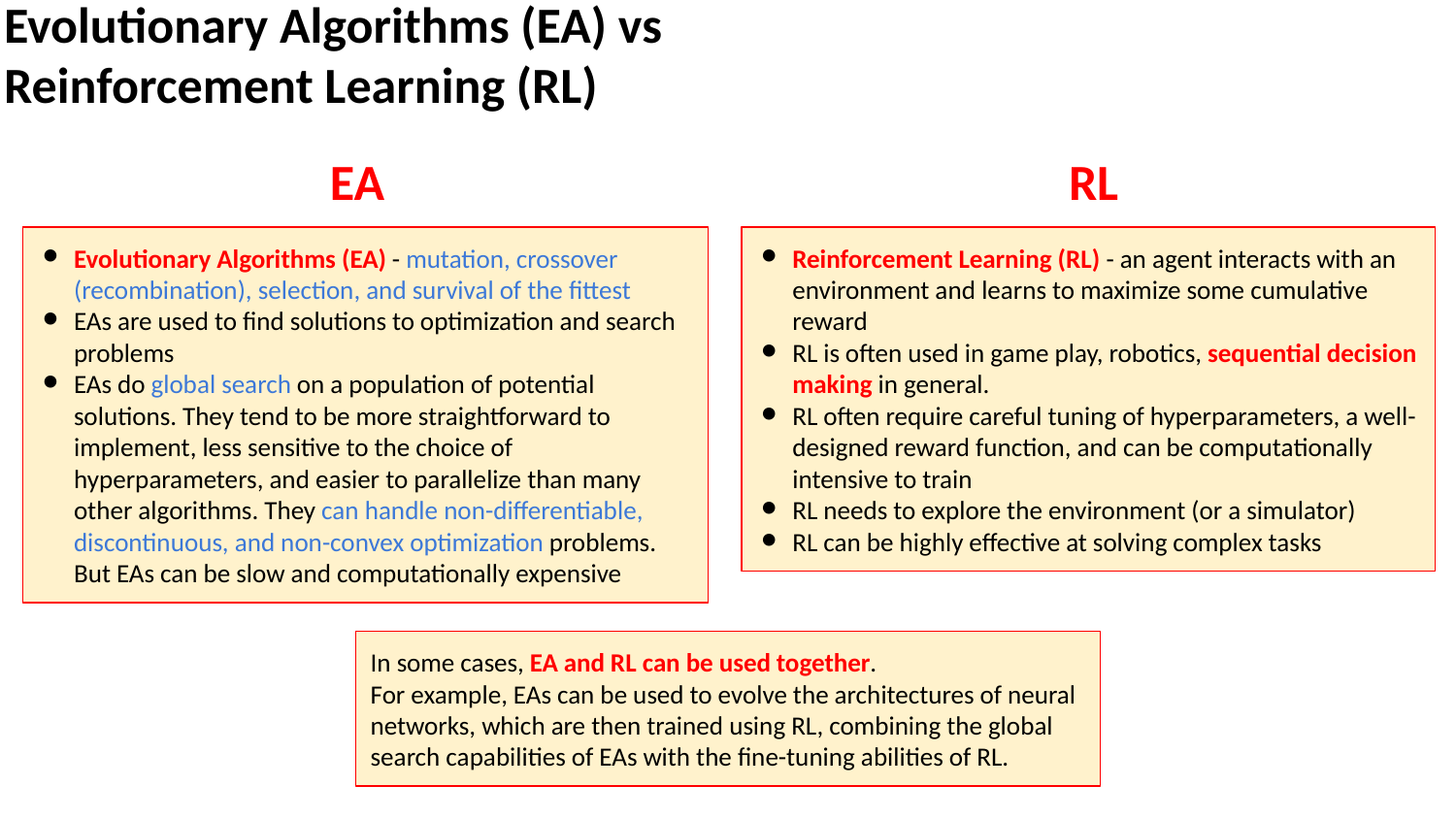

Evolutionary Algorithms (EA) vs Reinforcement Learning (RL)
EA
RL
Evolutionary Algorithms (EA) - mutation, crossover (recombination), selection, and survival of the fittest
EAs are used to find solutions to optimization and search problems
EAs do global search on a population of potential solutions. They tend to be more straightforward to implement, less sensitive to the choice of hyperparameters, and easier to parallelize than many other algorithms. They can handle non-differentiable, discontinuous, and non-convex optimization problems. But EAs can be slow and computationally expensive
Reinforcement Learning (RL) - an agent interacts with an environment and learns to maximize some cumulative reward
RL is often used in game play, robotics, sequential decision making in general.
RL often require careful tuning of hyperparameters, a well-designed reward function, and can be computationally intensive to train
RL needs to explore the environment (or a simulator)
RL can be highly effective at solving complex tasks
In some cases, EA and RL can be used together.
For example, EAs can be used to evolve the architectures of neural networks, which are then trained using RL, combining the global search capabilities of EAs with the fine-tuning abilities of RL.